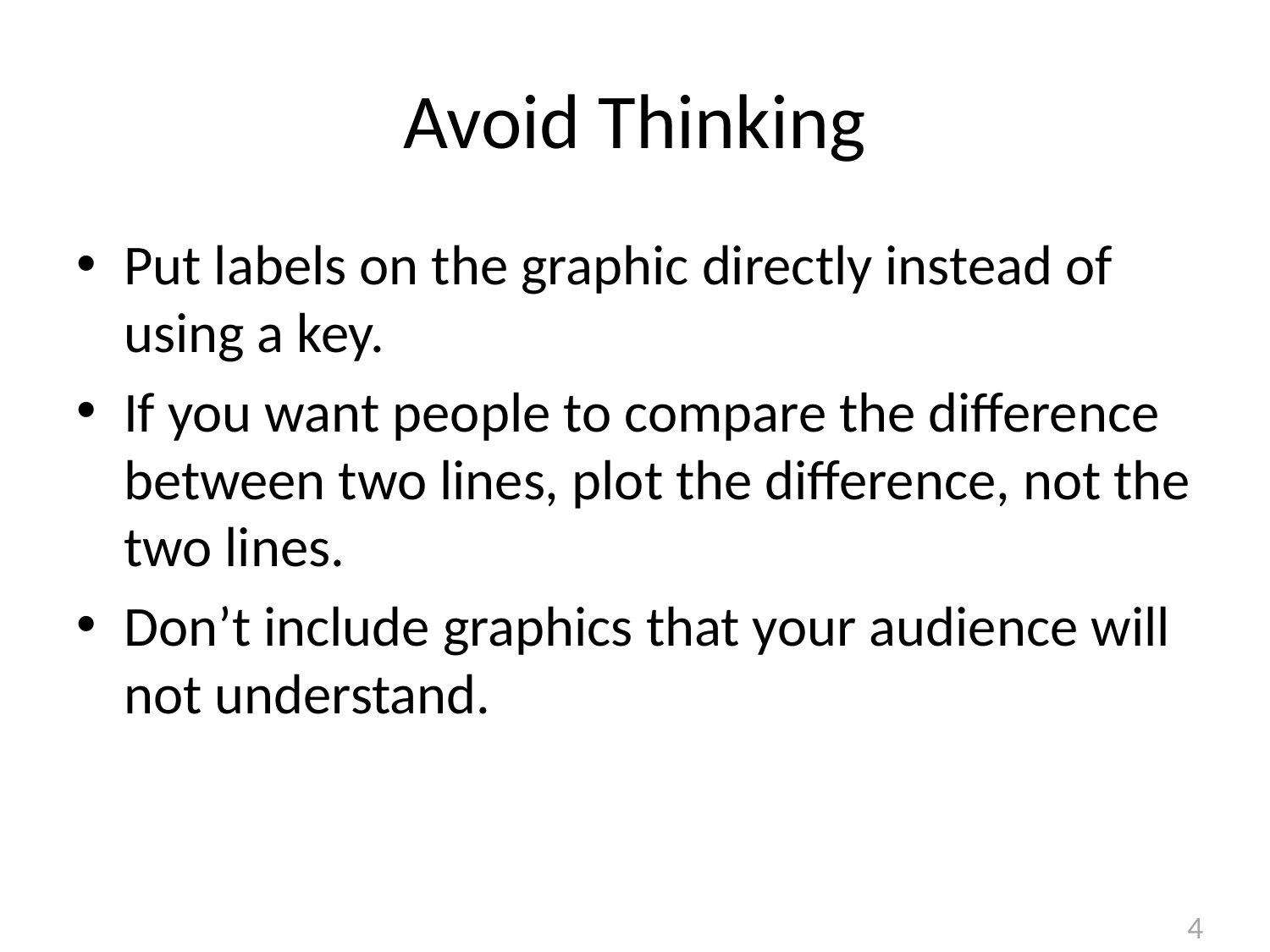

# Avoid Thinking
Put labels on the graphic directly instead of using a key.
If you want people to compare the difference between two lines, plot the difference, not the two lines.
Don’t include graphics that your audience will not understand.